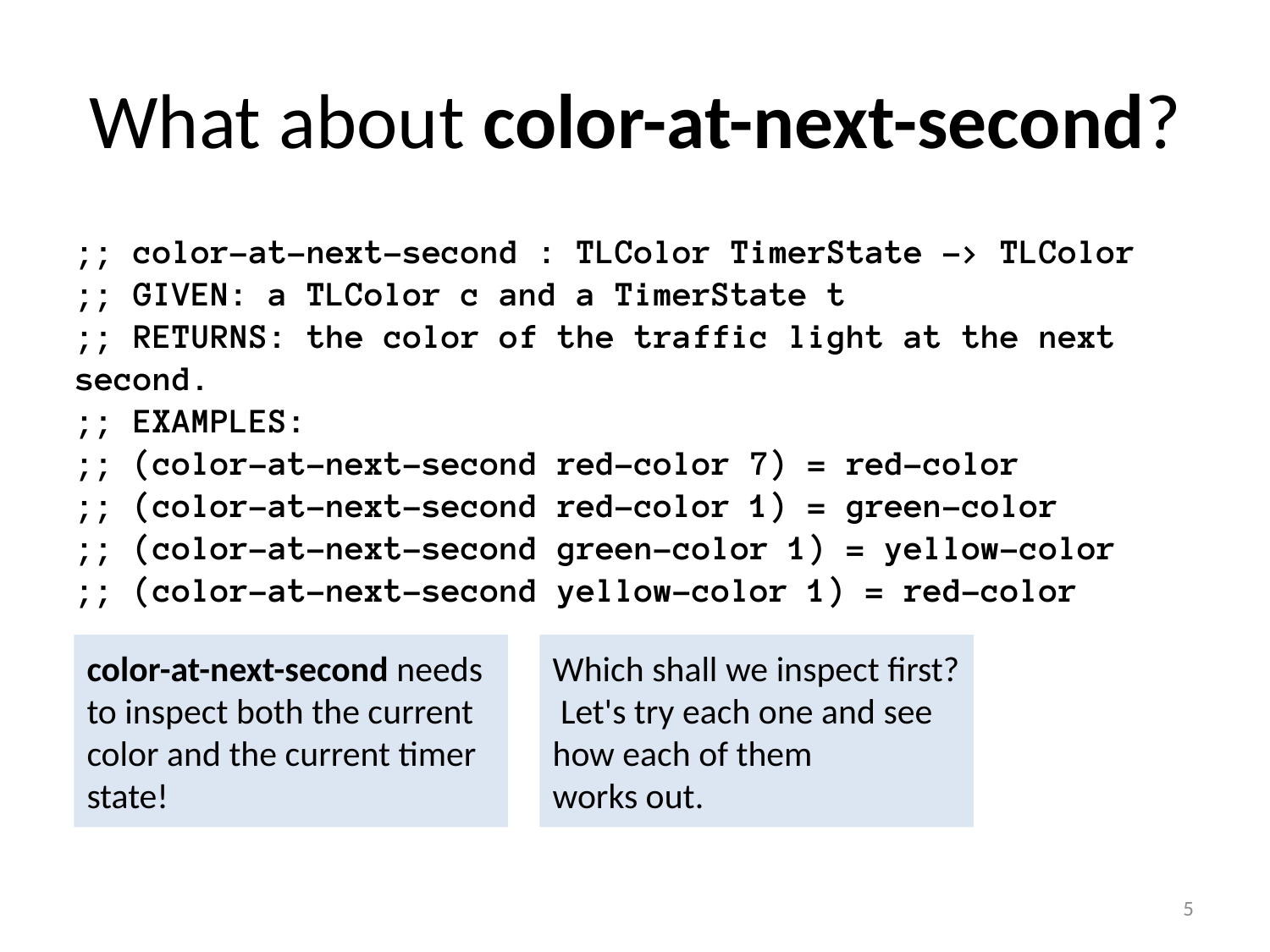

# What about color-at-next-second?
;; color-at-next-second : TLColor TimerState -> TLColor
;; GIVEN: a TLColor c and a TimerState t
;; RETURNS: the color of the traffic light at the next second.
;; EXAMPLES:
;; (color-at-next-second red-color 7) = red-color
;; (color-at-next-second red-color 1) = green-color
;; (color-at-next-second green-color 1) = yellow-color
;; (color-at-next-second yellow-color 1) = red-color
color-at-next-second needs to inspect both the current color and the current timer state!
Which shall we inspect first?  Let's try each one and see how each of them
works out.
5